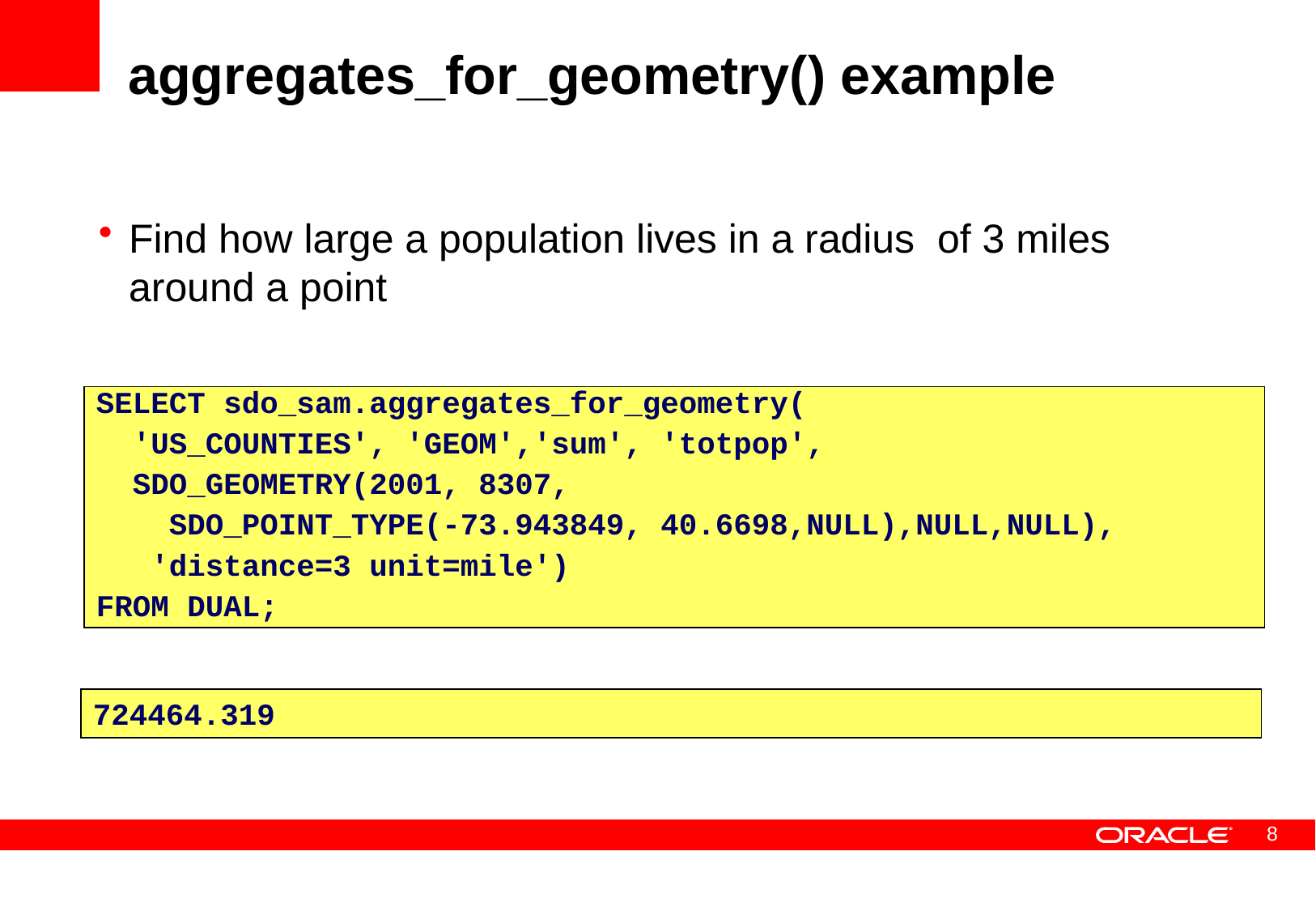

# aggregates_for_geometry() example
Find how large a population lives in a radius  of 3 miles around a point

SELECT sdo_sam.aggregates_for_geometry(
  'US_COUNTIES', 'GEOM','sum', 'totpop',
  SDO_GEOMETRY(2001, 8307,
    SDO_POINT_TYPE(-73.943849, 40.6698,NULL),NULL,NULL),
   'distance=3 unit=mile')
FROM DUAL;
724464.319